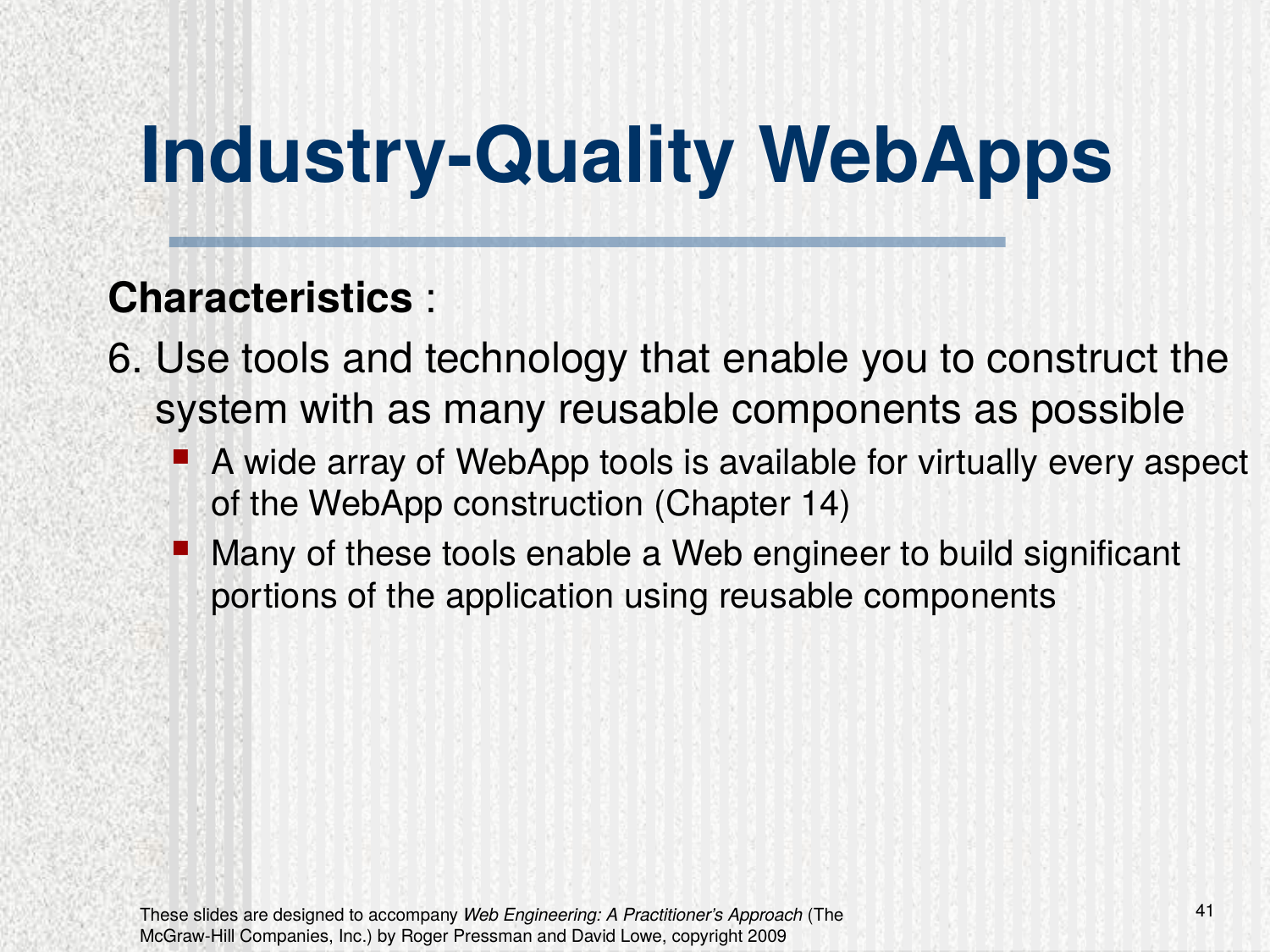

# Industry-Quality WebApps
Characteristics :
6. Use tools and technology that enable you to construct the system with as many reusable components as possible
A wide array of WebApp tools is available for virtually every aspect of the WebApp construction (Chapter 14)
Many of these tools enable a Web engineer to build significant portions of the application using reusable components
41
These slides are designed to accompany Web Engineering: A Practitioner’s Approach (The McGraw-Hill Companies, Inc.) by Roger Pressman and David Lowe, copyright 2009